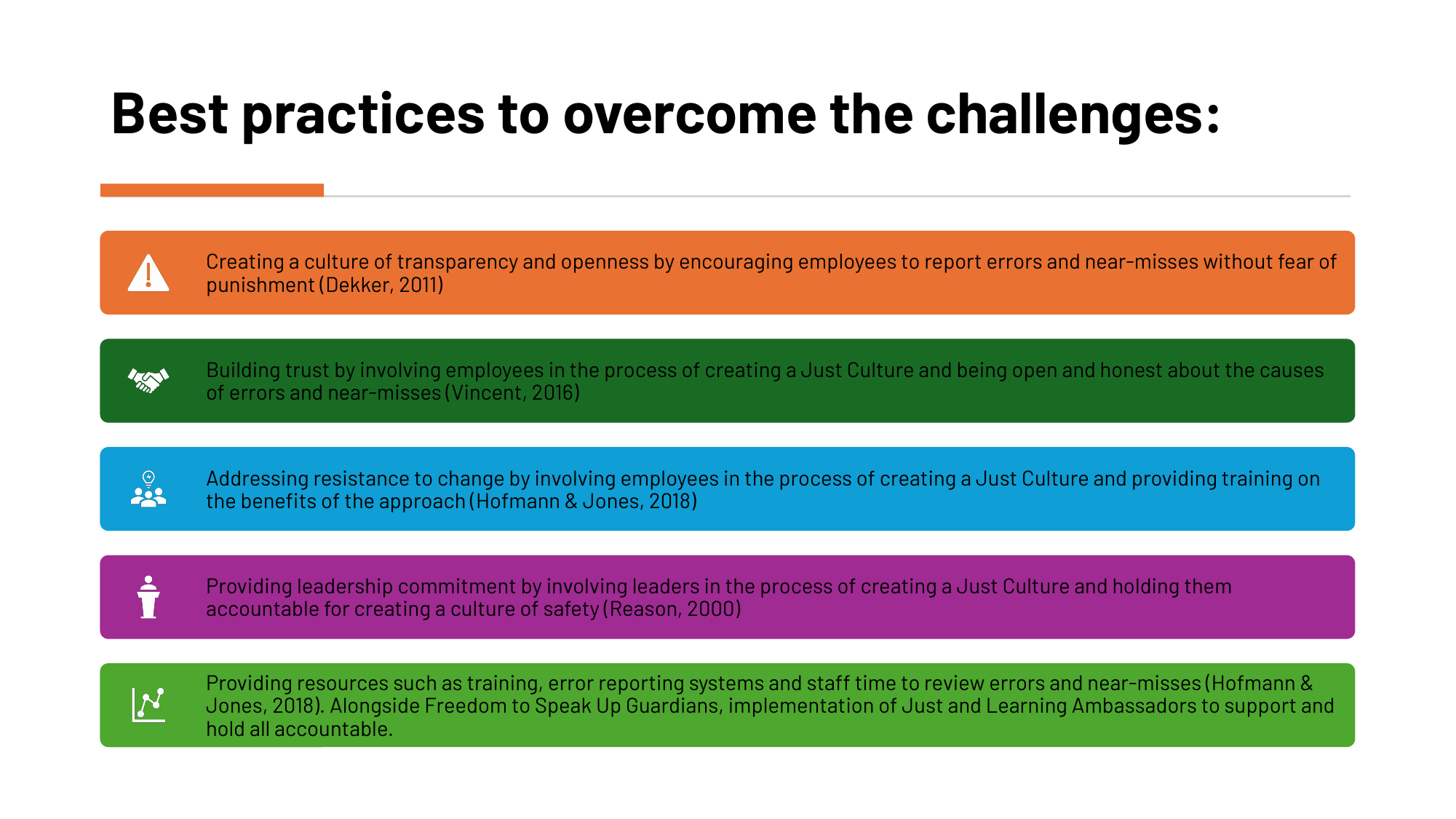

# Best practices to overcome the challenges:

Creating a culture of transparency and openness by encouraging employees to report errors and near-misses without fear of punishment (Dekker, 2011)
Building trust by involving employees in the process of creating a Just Culture and being open and honest about the causes of errors and near-misses (Vincent, 2016)
Addressing resistance to change by involving employees in the process of creating a Just Culture and providing training on the benefits of the approach (Hofmann & Jones, 2018)
Providing leadership commitment by involving leaders in the process of creating a Just Culture and holding them accountable for creating a culture of safety (Reason, 2000)
Providing resources such as training, error reporting systems and staff time to review errors and near-misses (Hofmann & Jones, 2018). Alongside Freedom to Speak Up Guardians, implementation of Just and Learning Ambassadors to support and hold all accountable.